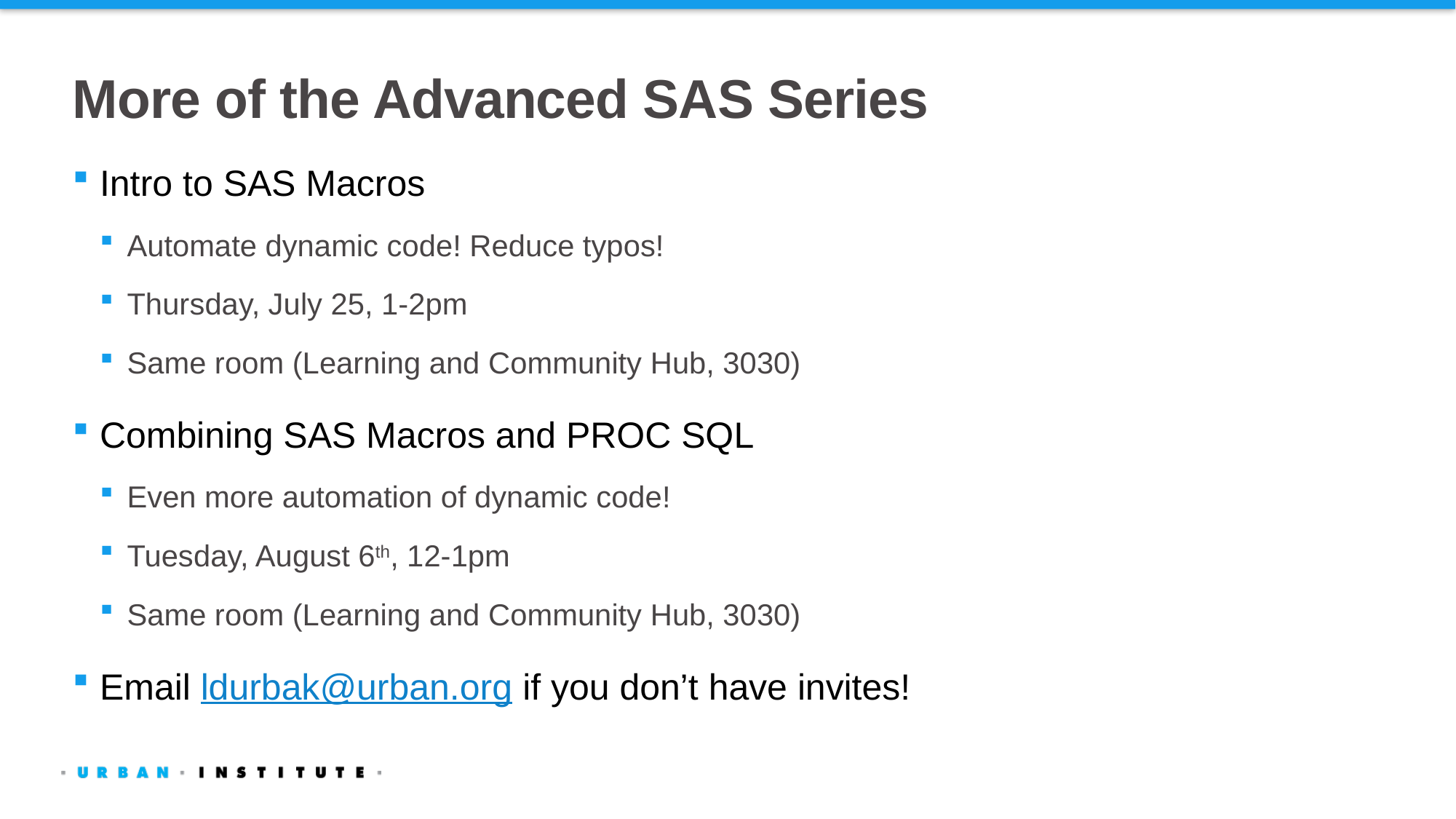

# More of the Advanced SAS Series
Intro to SAS Macros
Automate dynamic code! Reduce typos!
Thursday, July 25, 1-2pm
Same room (Learning and Community Hub, 3030)
Combining SAS Macros and PROC SQL
Even more automation of dynamic code!
Tuesday, August 6th, 12-1pm
Same room (Learning and Community Hub, 3030)
Email ldurbak@urban.org if you don’t have invites!